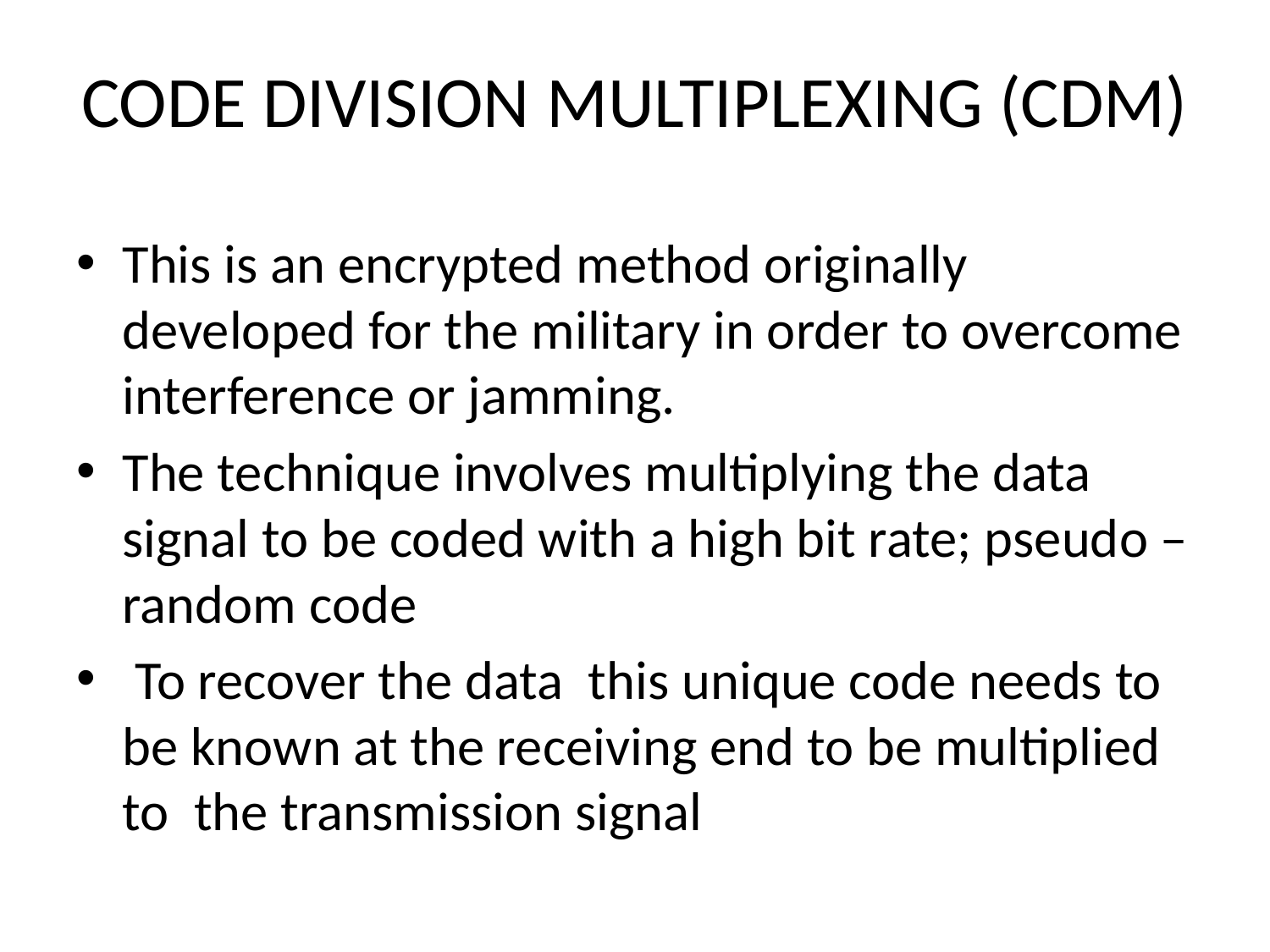

# CODE DIVISION MULTIPLEXING (CDM)
This is an encrypted method originally developed for the military in order to overcome interference or jamming.
The technique involves multiplying the data signal to be coded with a high bit rate; pseudo – random code
 To recover the data  this unique code needs to be known at the receiving end to be multiplied to  the transmission signal